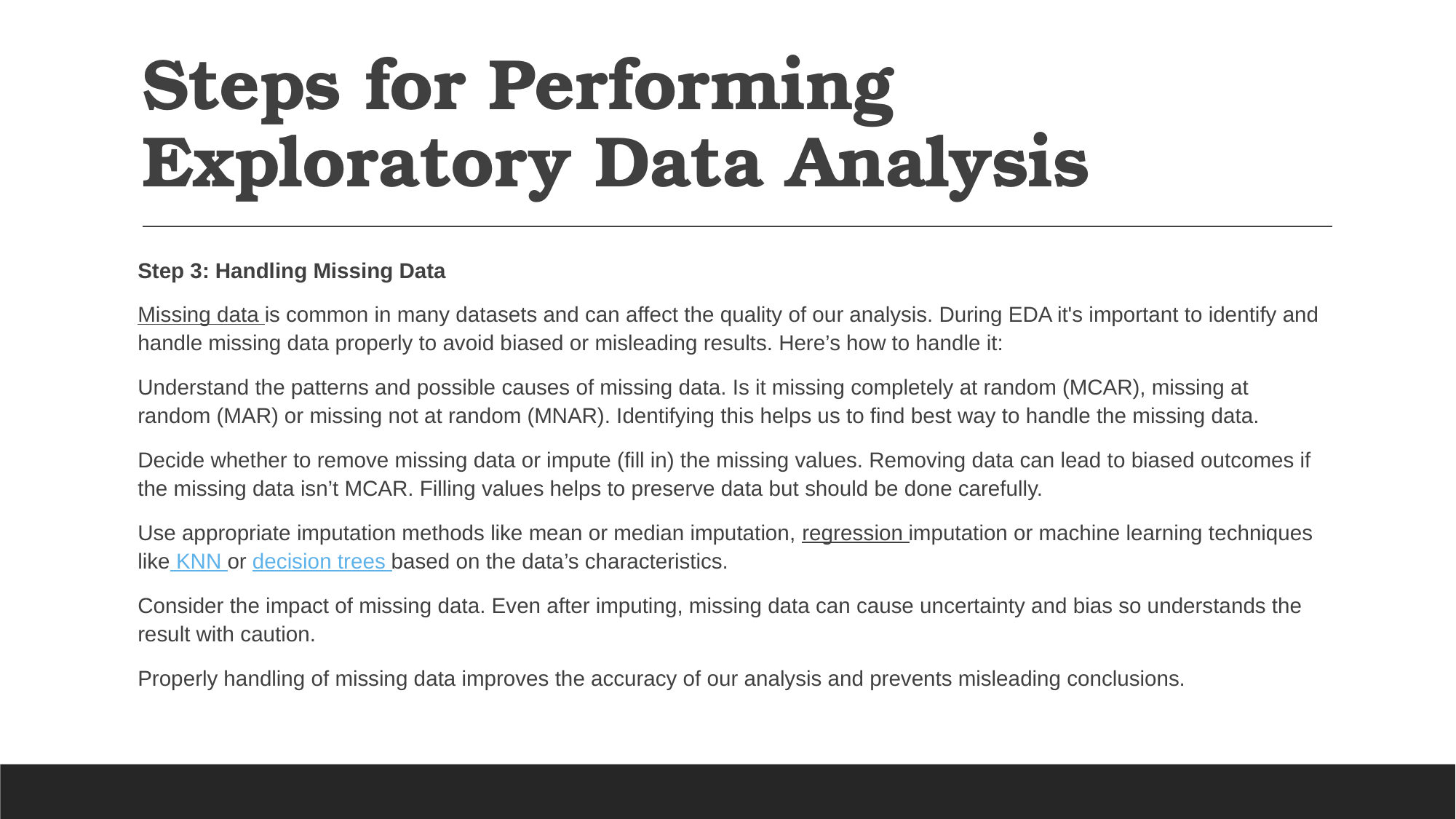

# Steps for Performing Exploratory Data Analysis
Step 3: Handling Missing Data
Missing data is common in many datasets and can affect the quality of our analysis. During EDA it's important to identify and handle missing data properly to avoid biased or misleading results. Here’s how to handle it:
Understand the patterns and possible causes of missing data. Is it missing completely at random (MCAR), missing at random (MAR) or missing not at random (MNAR). Identifying this helps us to find best way to handle the missing data.
Decide whether to remove missing data or impute (fill in) the missing values. Removing data can lead to biased outcomes if the missing data isn’t MCAR. Filling values helps to preserve data but should be done carefully.
Use appropriate imputation methods like mean or median imputation, regression imputation or machine learning techniques like KNN or decision trees based on the data’s characteristics.
Consider the impact of missing data. Even after imputing, missing data can cause uncertainty and bias so understands the result with caution.
Properly handling of missing data improves the accuracy of our analysis and prevents misleading conclusions.